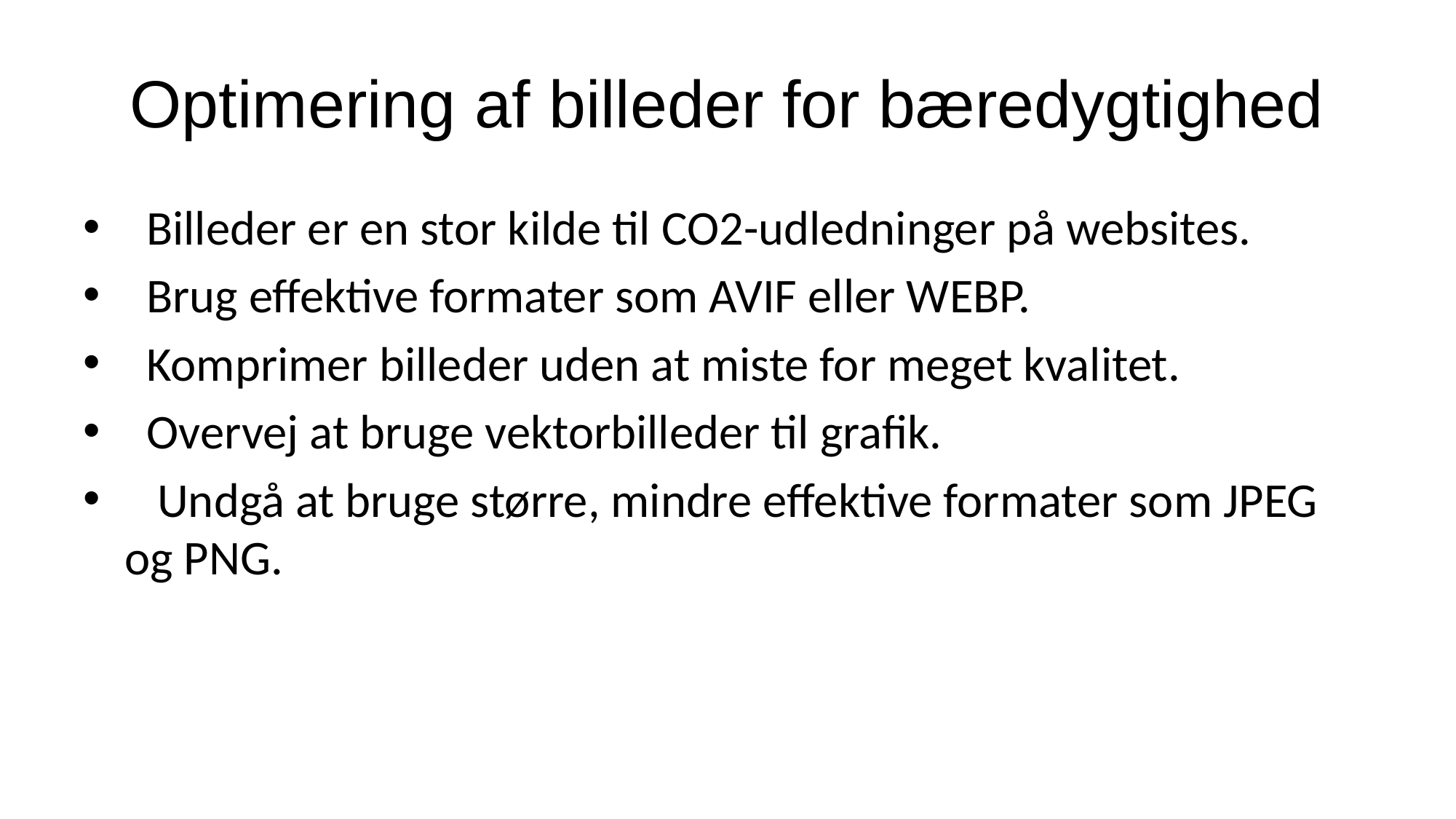

# Optimering af billeder for bæredygtighed
  Billeder er en stor kilde til CO2-udledninger på websites.
  Brug effektive formater som AVIF eller WEBP.
  Komprimer billeder uden at miste for meget kvalitet.
  Overvej at bruge vektorbilleder til grafik.
   Undgå at bruge større, mindre effektive formater som JPEG og PNG.